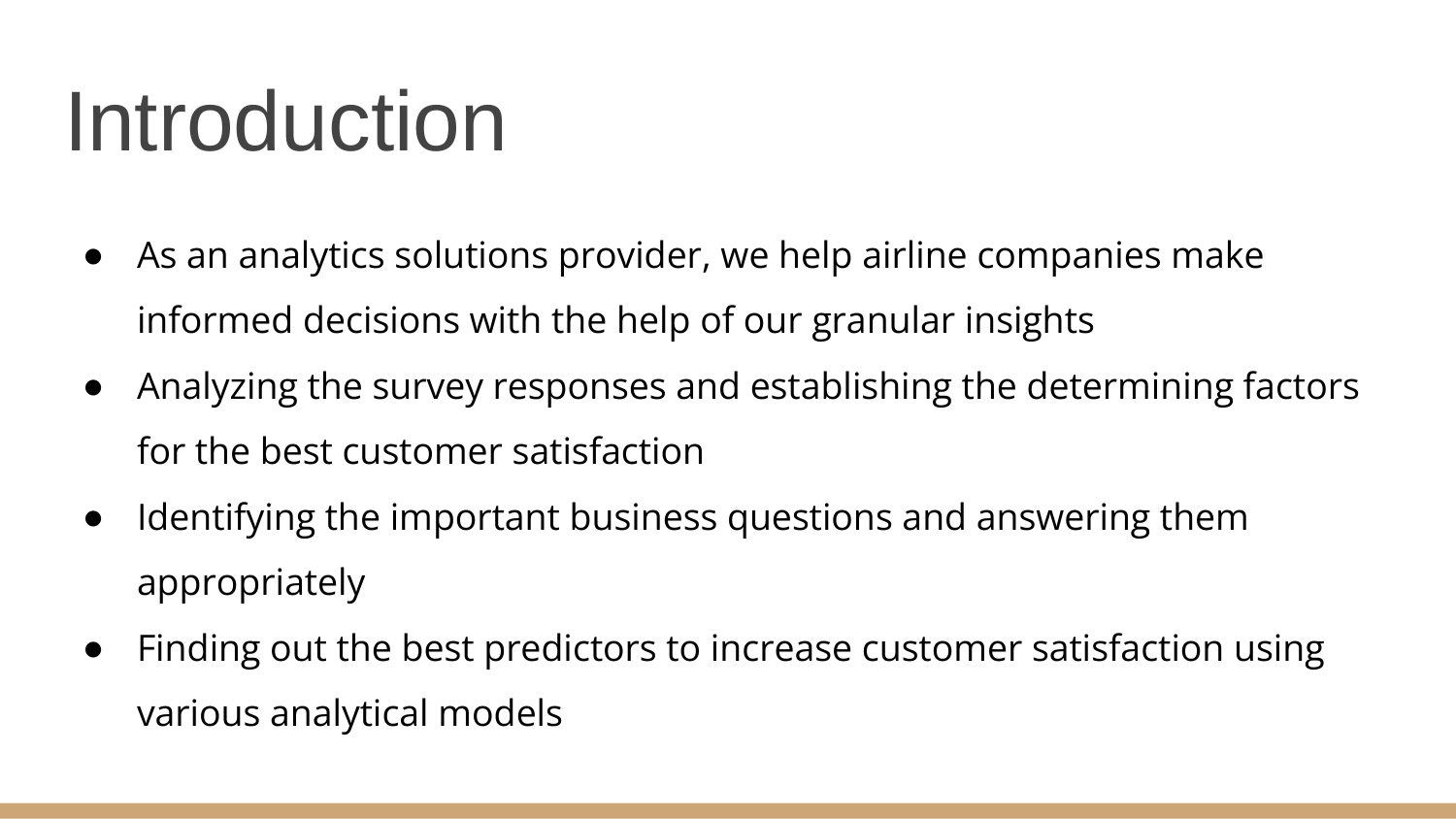

# Introduction
As an analytics solutions provider, we help airline companies make informed decisions with the help of our granular insights
Analyzing the survey responses and establishing the determining factors for the best customer satisfaction
Identifying the important business questions and answering them appropriately
Finding out the best predictors to increase customer satisfaction using various analytical models